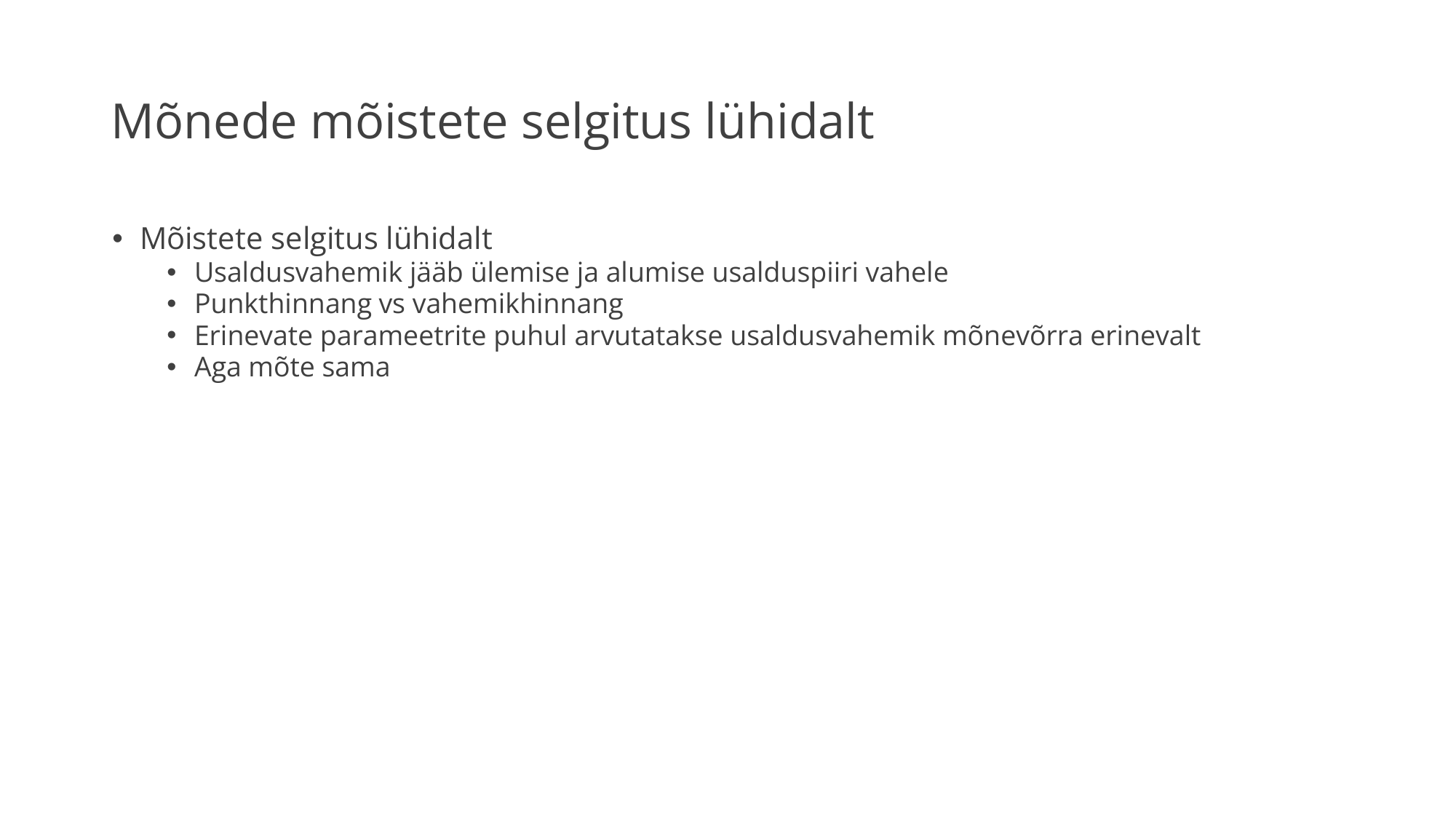

# Mõnede mõistete selgitus lühidalt
Mõistete selgitus lühidalt
Usaldusvahemik jääb ülemise ja alumise usalduspiiri vahele
Punkthinnang vs vahemikhinnang
Erinevate parameetrite puhul arvutatakse usaldusvahemik mõnevõrra erinevalt
Aga mõte sama